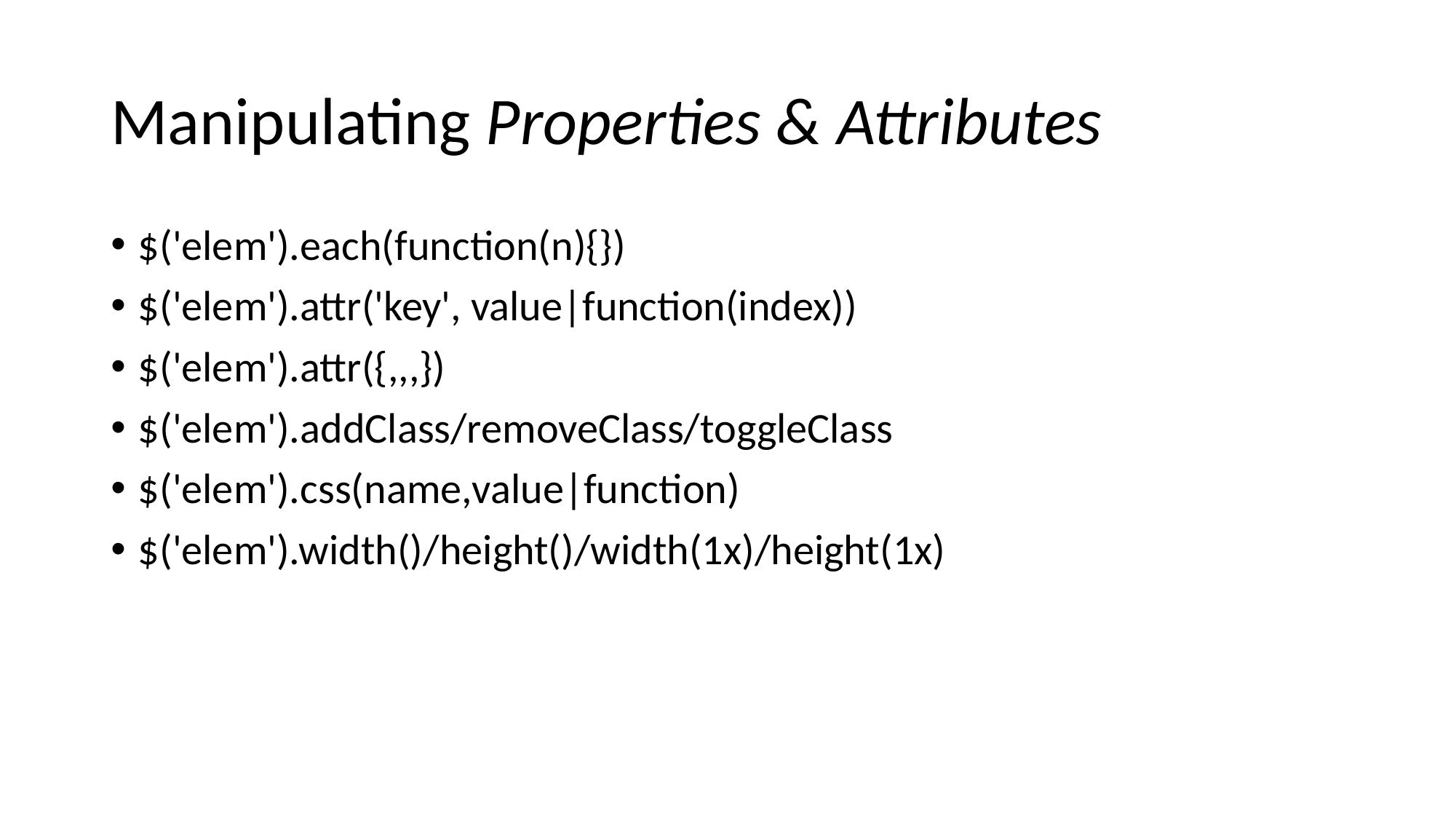

# Manipulating Properties & Attributes
$('elem').each(function(n){})
$('elem').attr('key', value|function(index))
$('elem').attr({,,,})
$('elem').addClass/removeClass/toggleClass
$('elem').css(name,value|function)
$('elem').width()/height()/width(1x)/height(1x)